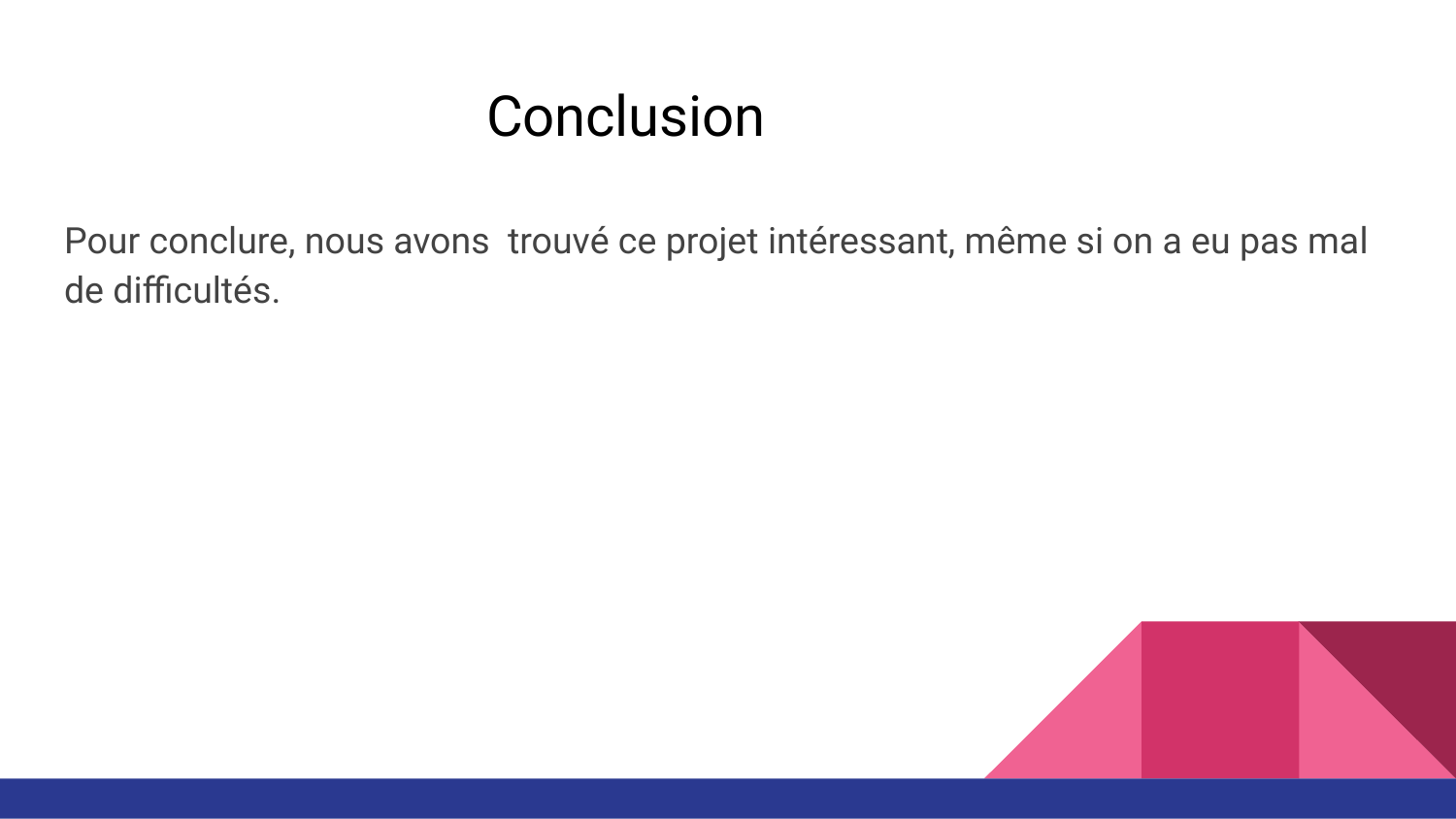

# Conclusion
Pour conclure, nous avons  trouvé ce projet intéressant, même si on a eu pas mal de difficultés.